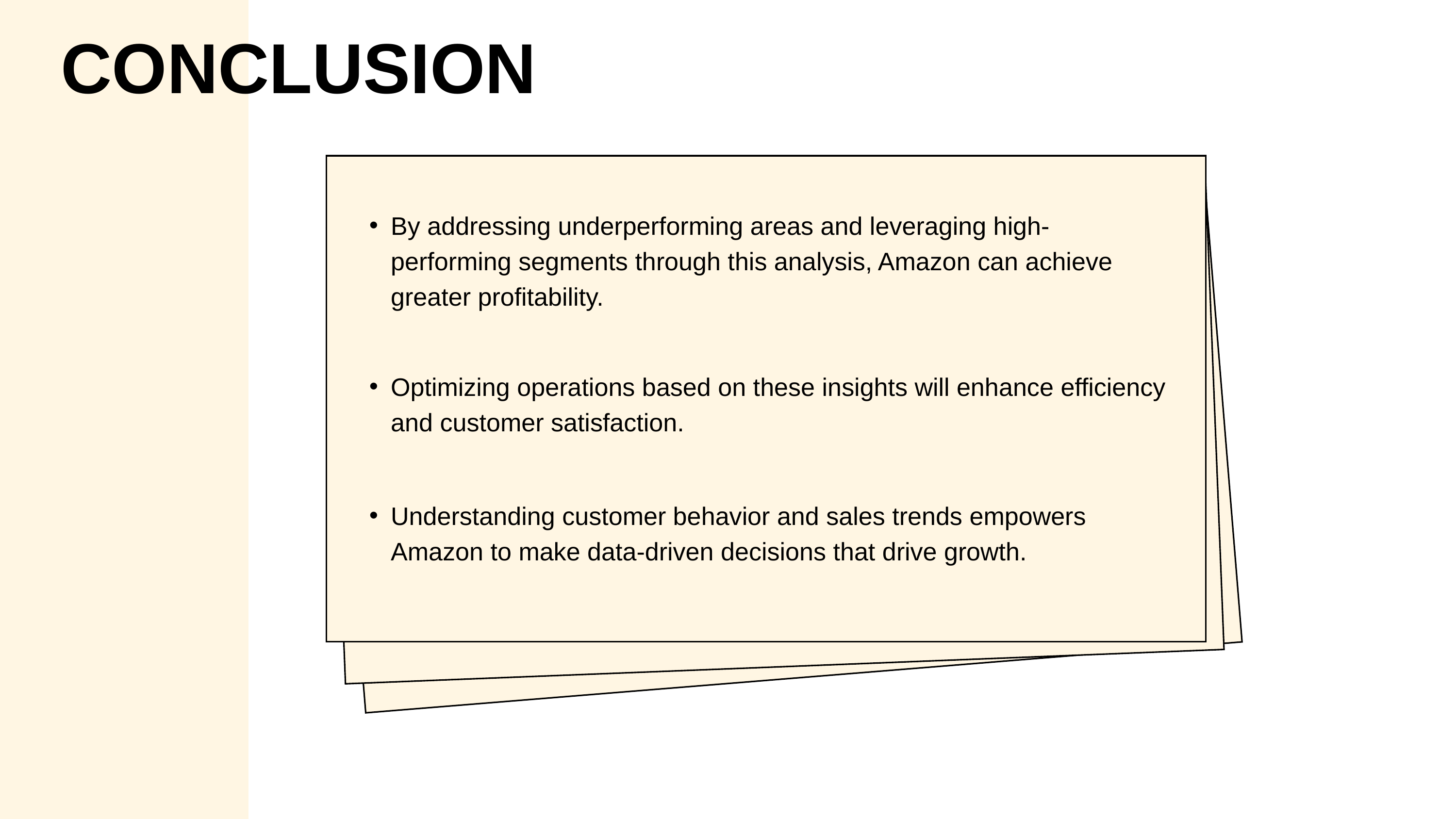

CONCLUSION

By addressing underperforming areas and leveraging high-performing segments through this analysis, Amazon can achieve greater profitability.
Optimizing operations based on these insights will enhance efficiency and customer satisfaction.
Understanding customer behavior and sales trends empowers Amazon to make data-driven decisions that drive growth.